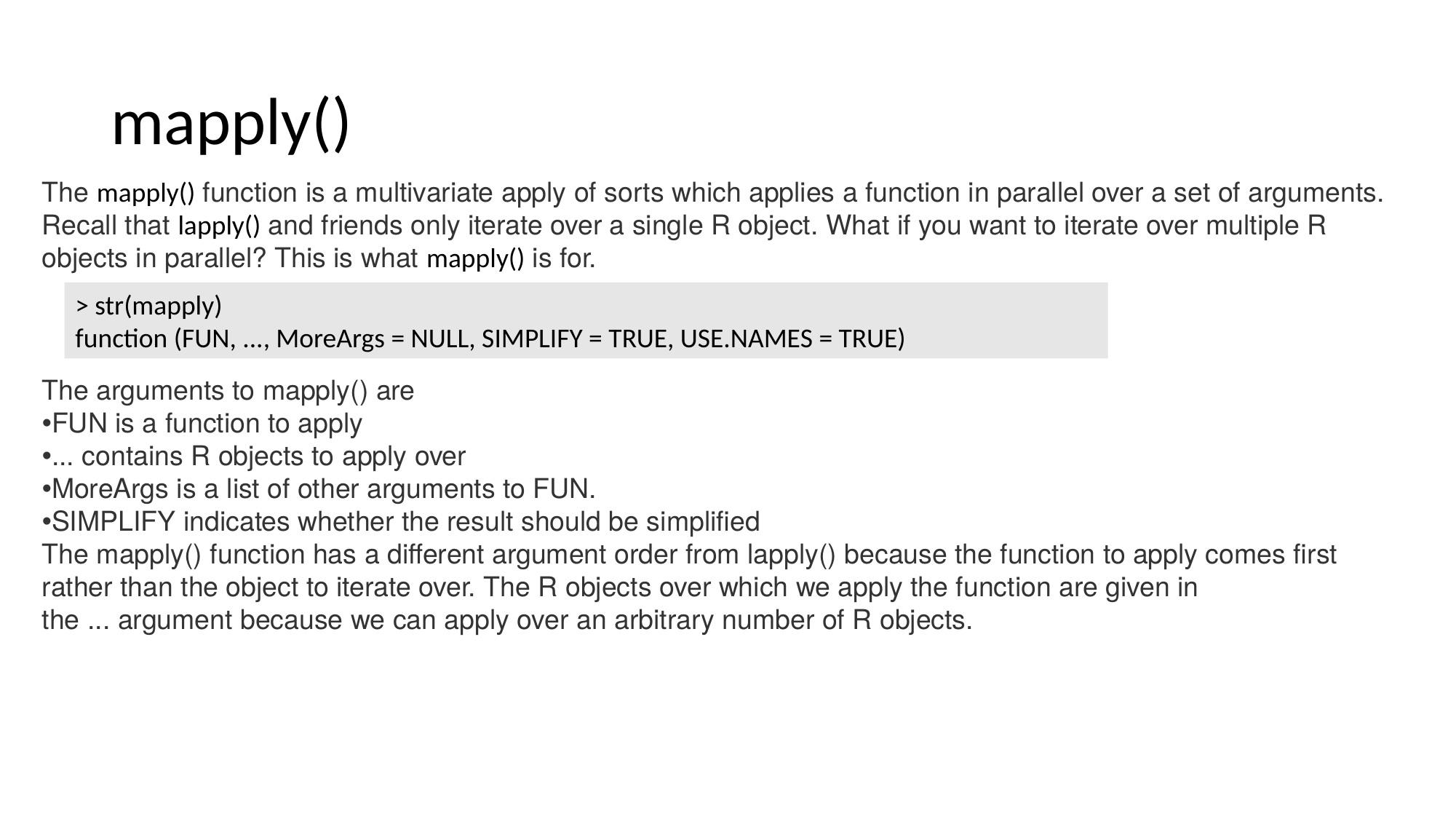

# mapply()
The mapply() function is a multivariate apply of sorts which applies a function in parallel over a set of arguments. Recall that lapply() and friends only iterate over a single R object. What if you want to iterate over multiple R objects in parallel? This is what mapply() is for.
> str(mapply)
function (FUN, ..., MoreArgs = NULL, SIMPLIFY = TRUE, USE.NAMES = TRUE)
The arguments to mapply() are
FUN is a function to apply
... contains R objects to apply over
MoreArgs is a list of other arguments to FUN.
SIMPLIFY indicates whether the result should be simplified
The mapply() function has a different argument order from lapply() because the function to apply comes first rather than the object to iterate over. The R objects over which we apply the function are given in the ... argument because we can apply over an arbitrary number of R objects.